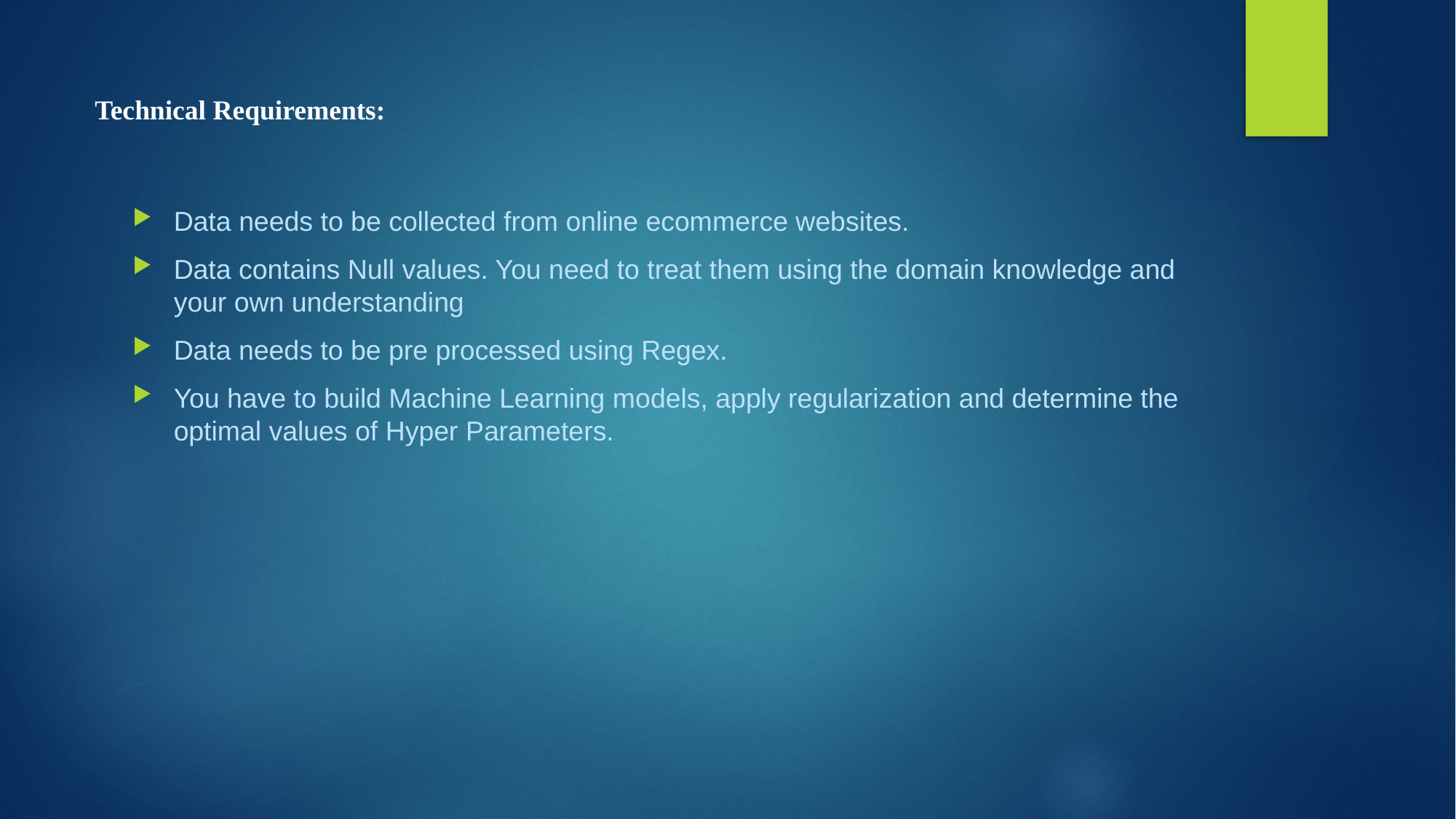

# Technical Requirements:

Data needs to be collected from online ecommerce websites.
Data contains Null values. You need to treat them using the domain knowledge and your own understanding
Data needs to be pre processed using Regex.
You have to build Machine Learning models, apply regularization and determine the optimal values of Hyper Parameters.